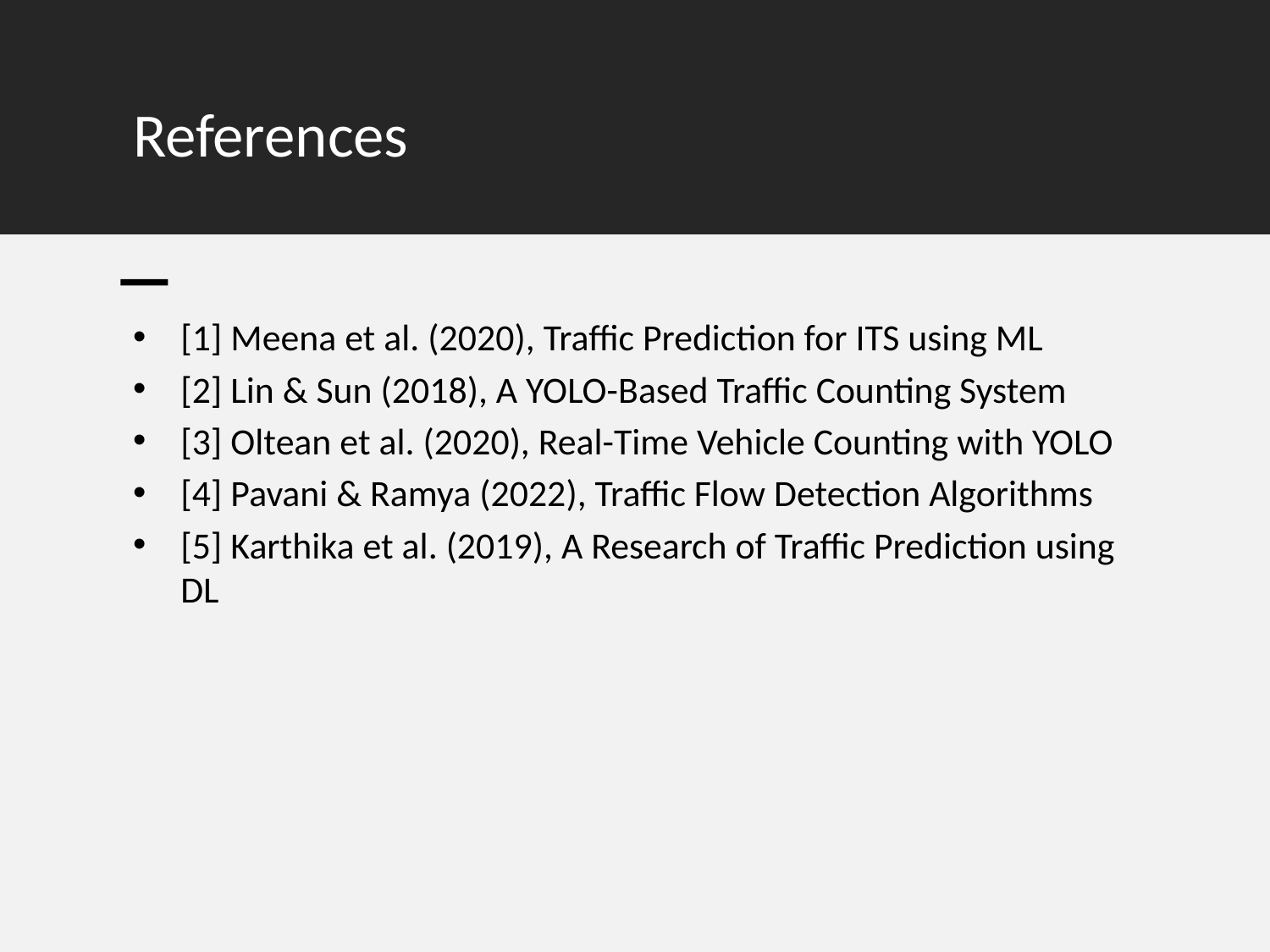

# References

[1] Meena et al. (2020), Traffic Prediction for ITS using ML
[2] Lin & Sun (2018), A YOLO-Based Traffic Counting System
[3] Oltean et al. (2020), Real-Time Vehicle Counting with YOLO
[4] Pavani & Ramya (2022), Traffic Flow Detection Algorithms
[5] Karthika et al. (2019), A Research of Traffic Prediction using DL